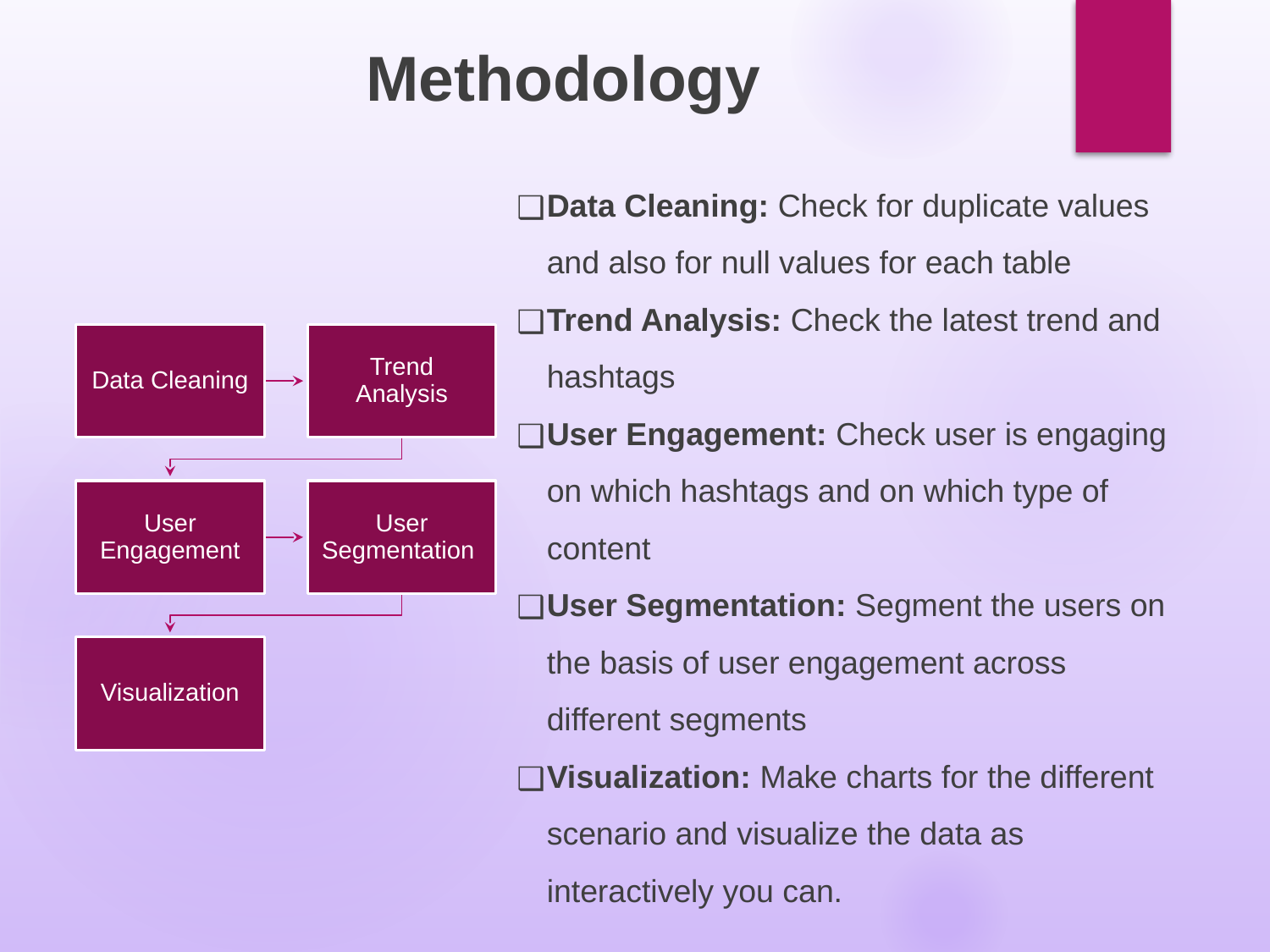

# Methodology
Data Cleaning: Check for duplicate values and also for null values for each table
Trend Analysis: Check the latest trend and hashtags
User Engagement: Check user is engaging on which hashtags and on which type of content
User Segmentation: Segment the users on the basis of user engagement across different segments
Visualization: Make charts for the different scenario and visualize the data as interactively you can.

Data Cleaning

Trend Analysis

User Engagement

User Segmentation

Visualization